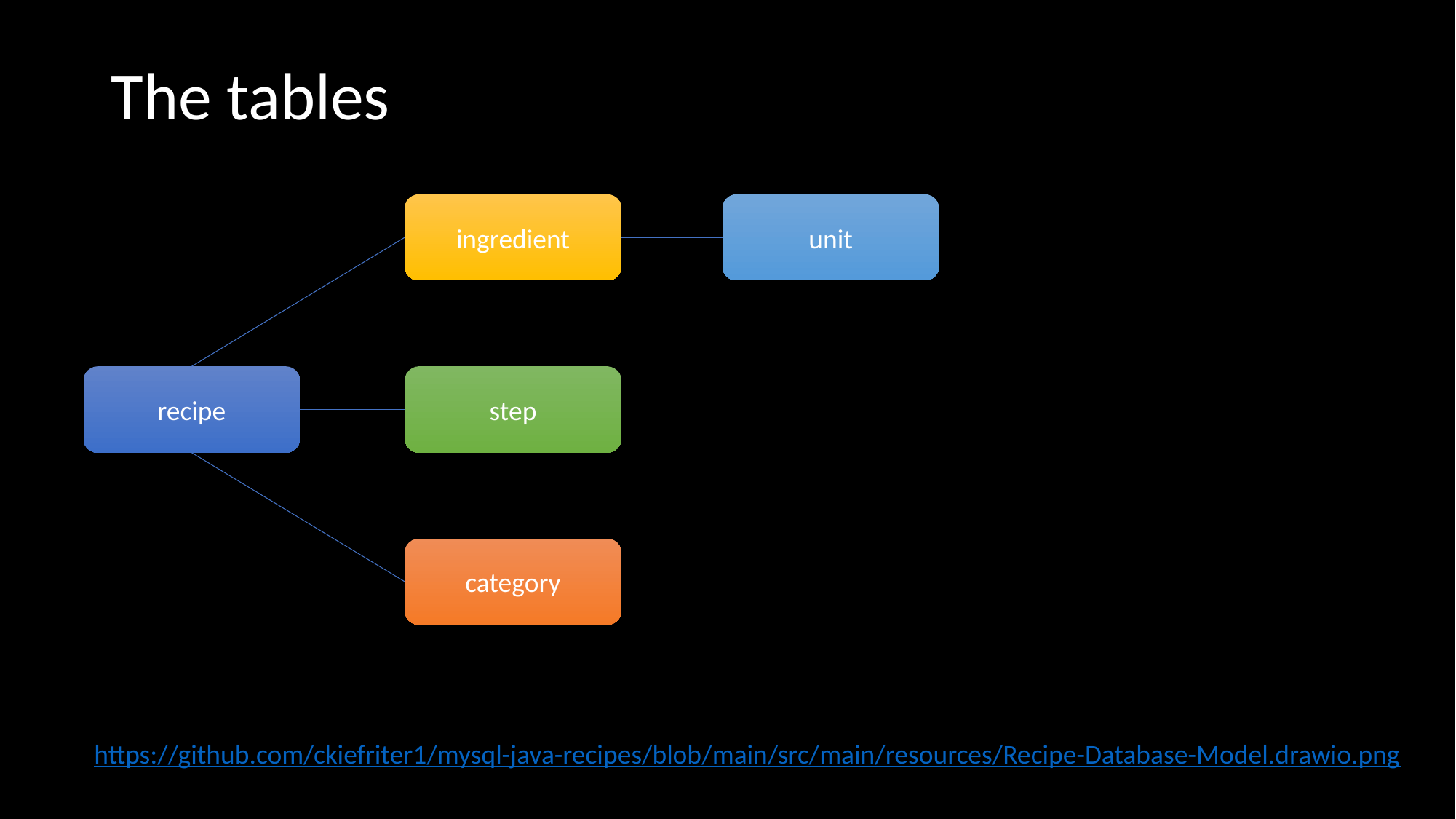

# The tables
ingredient
unit
recipe
step
category
https://github.com/ckiefriter1/mysql-java-recipes/blob/main/src/main/resources/Recipe-Database-Model.drawio.png